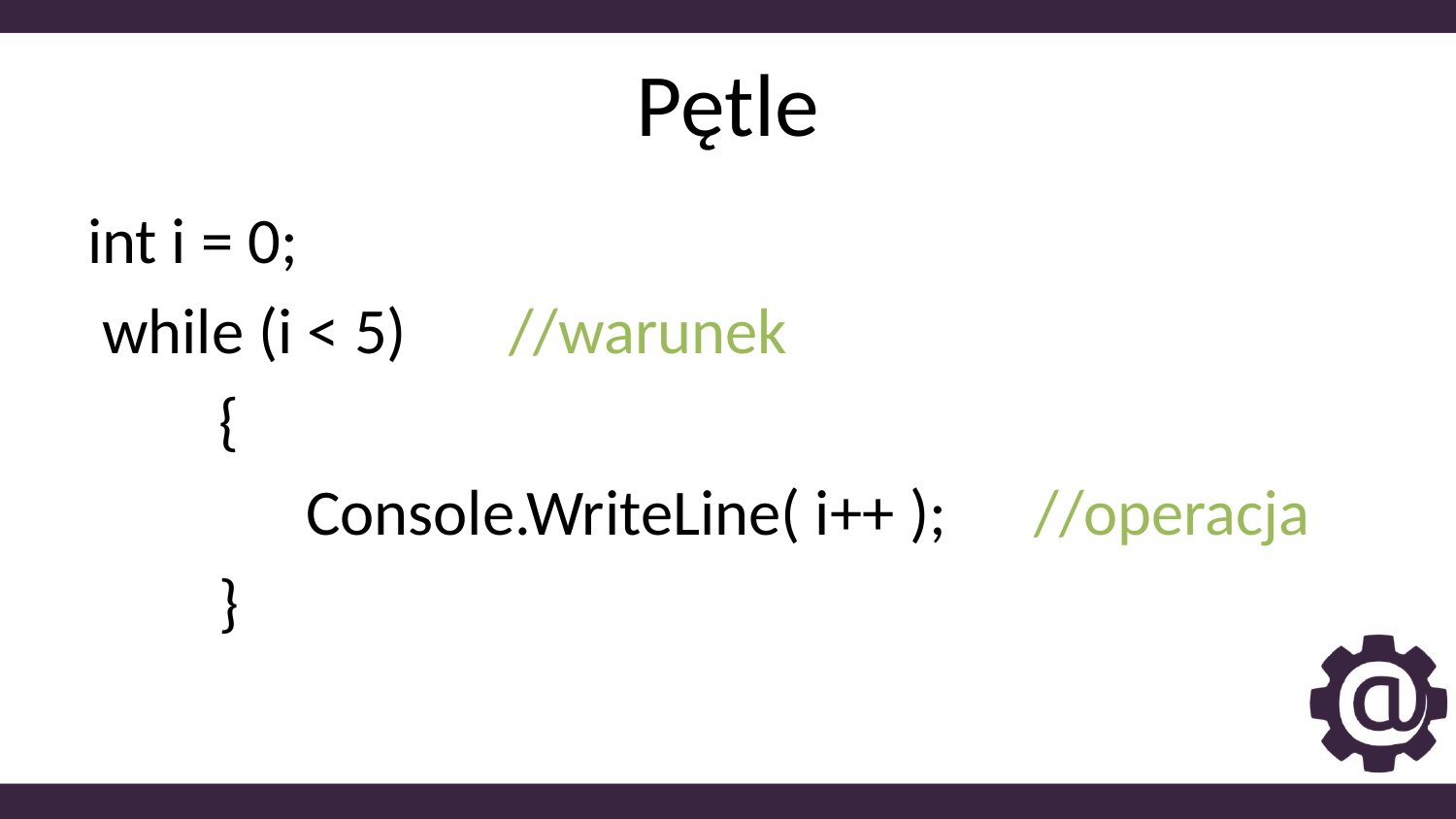

# Pętle
int i = 0;
 while (i < 5)       //warunek
         {
               Console.WriteLine( i++ );      //operacja
         }